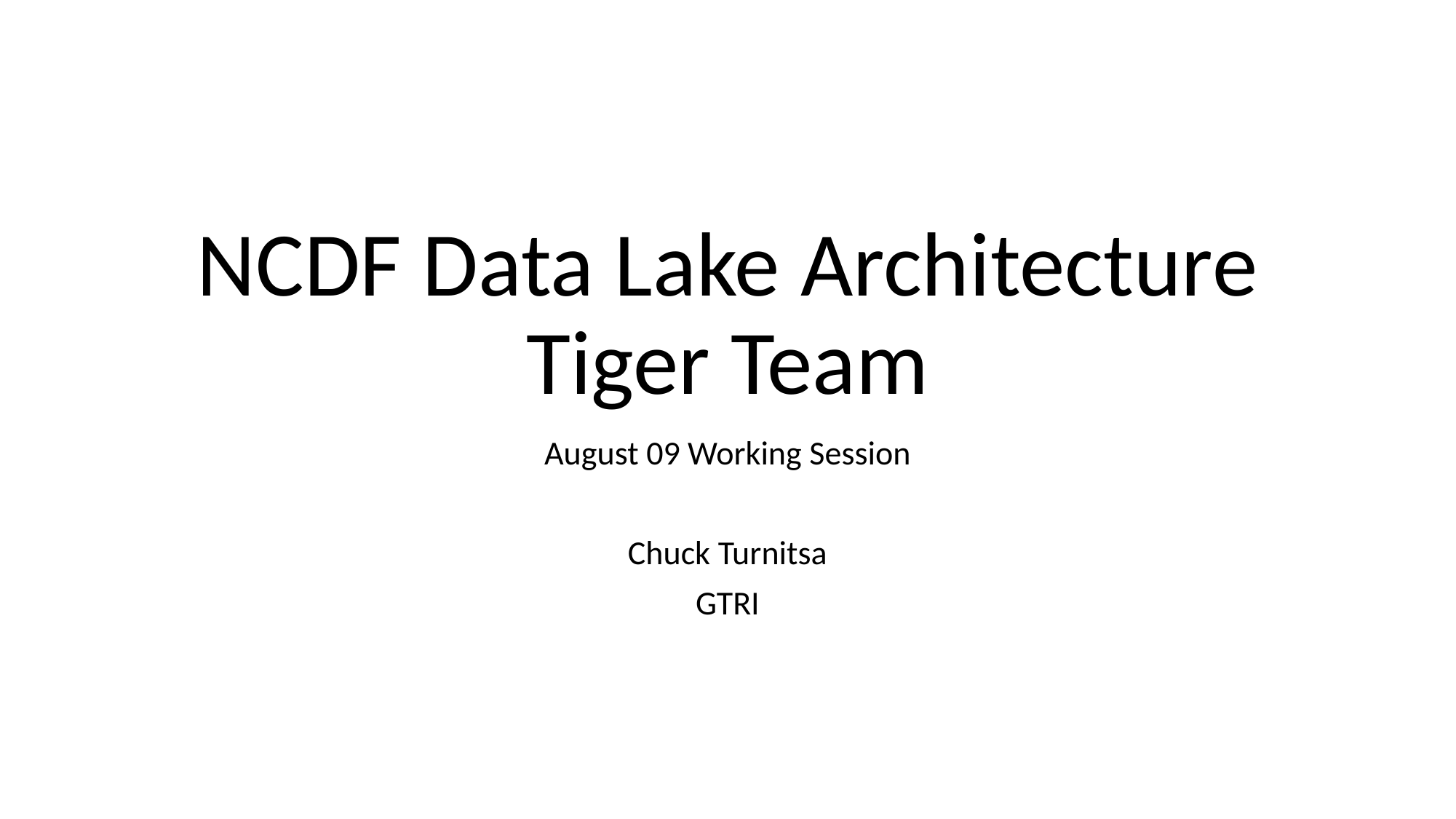

# NCDF Data Lake Architecture Tiger Team
August 09 Working Session

Chuck Turnitsa
GTRI